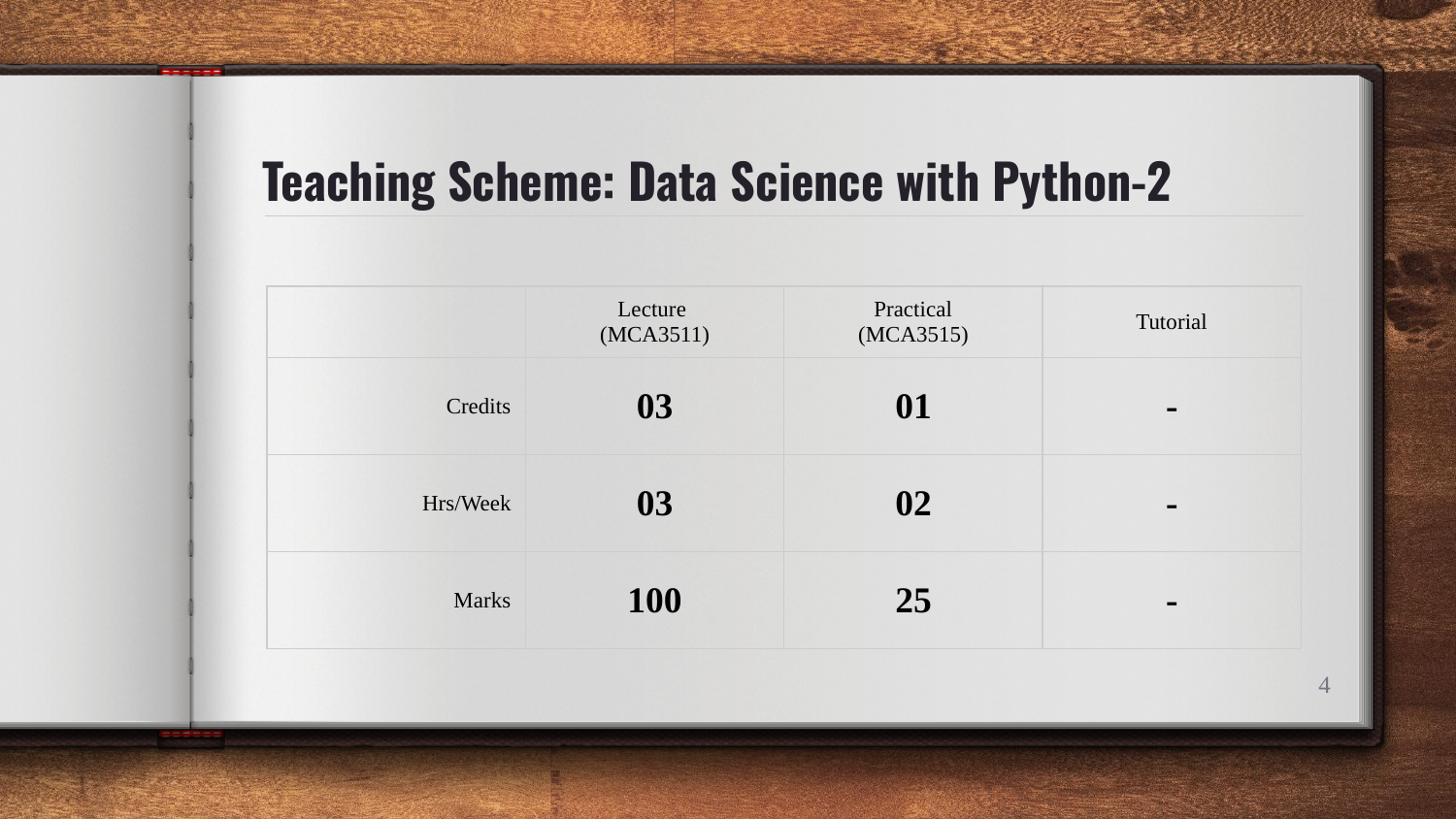

# Teaching Scheme: Data Science with Python-2
|  | Lecture (MCA3511) | Practical (MCA3515) | Tutorial |
| --- | --- | --- | --- |
| Credits | 03 | 01 | - |
| Hrs/Week | 03 | 02 | - |
| Marks | 100 | 25 | - |
4